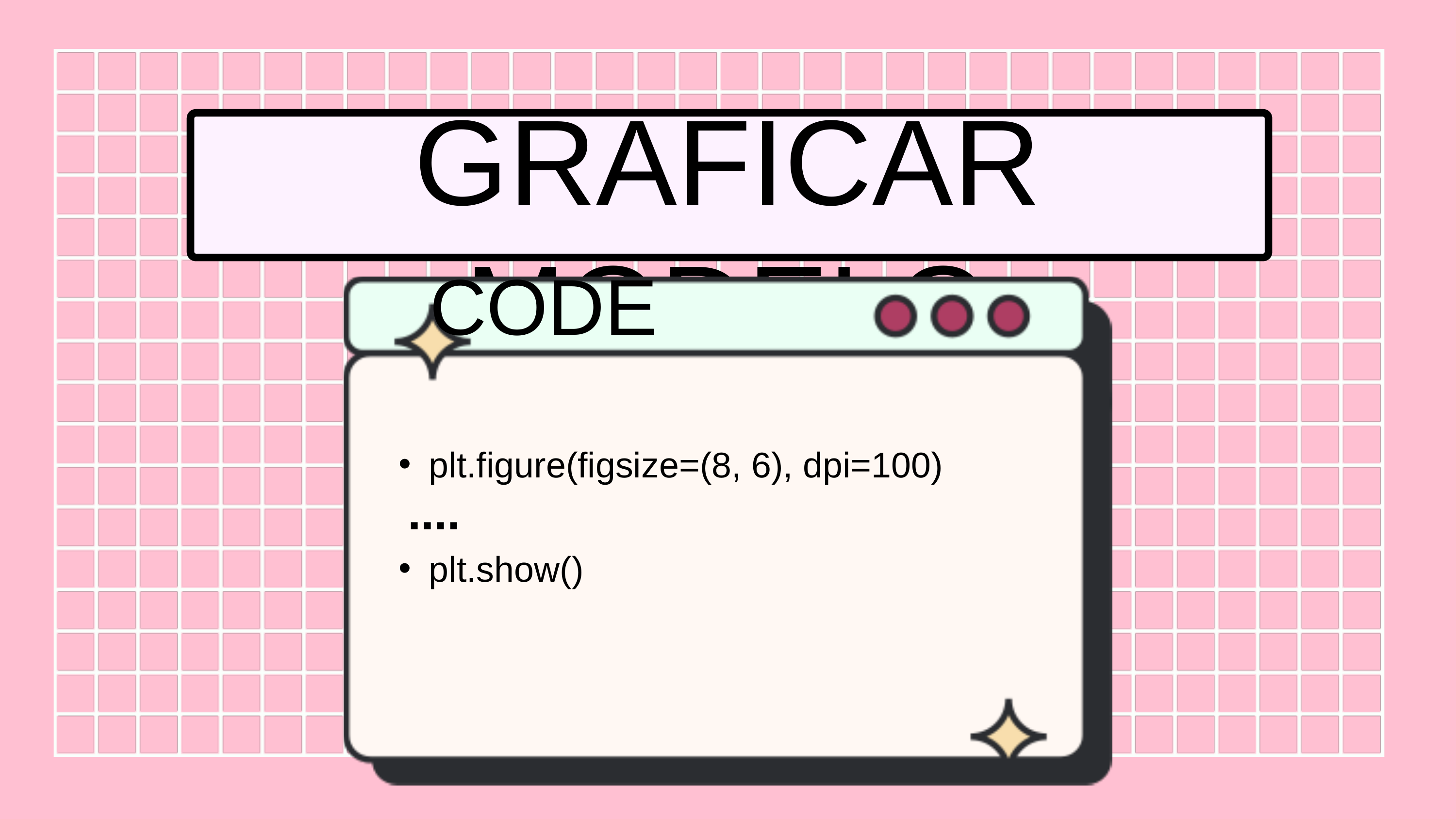

GRAFICAR MODELO

CODE

plt.figure(figsize=(8, 6), dpi=100)
   ....
plt.show()